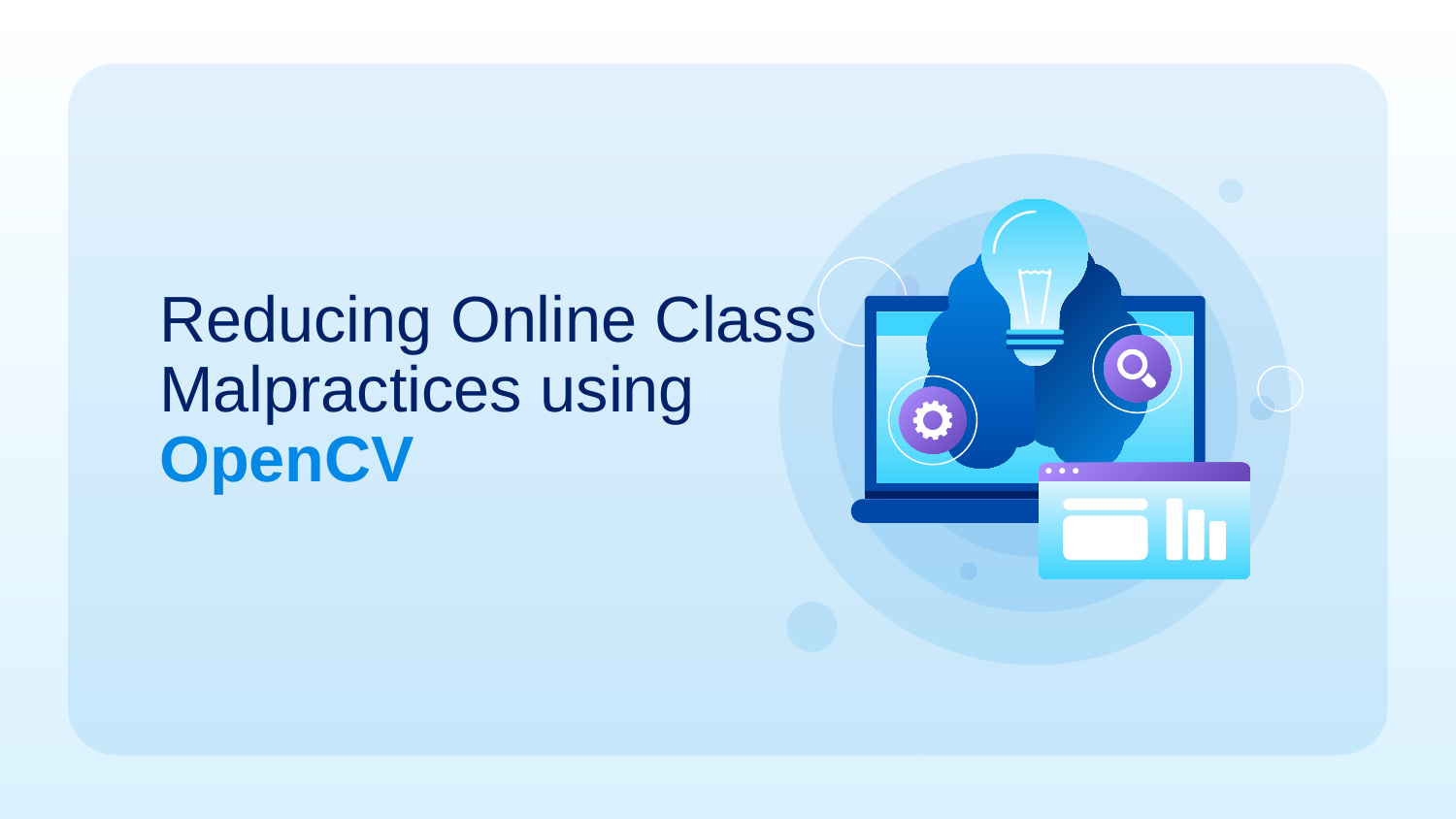

# Reducing Online Class Malpractices using OpenCV

.